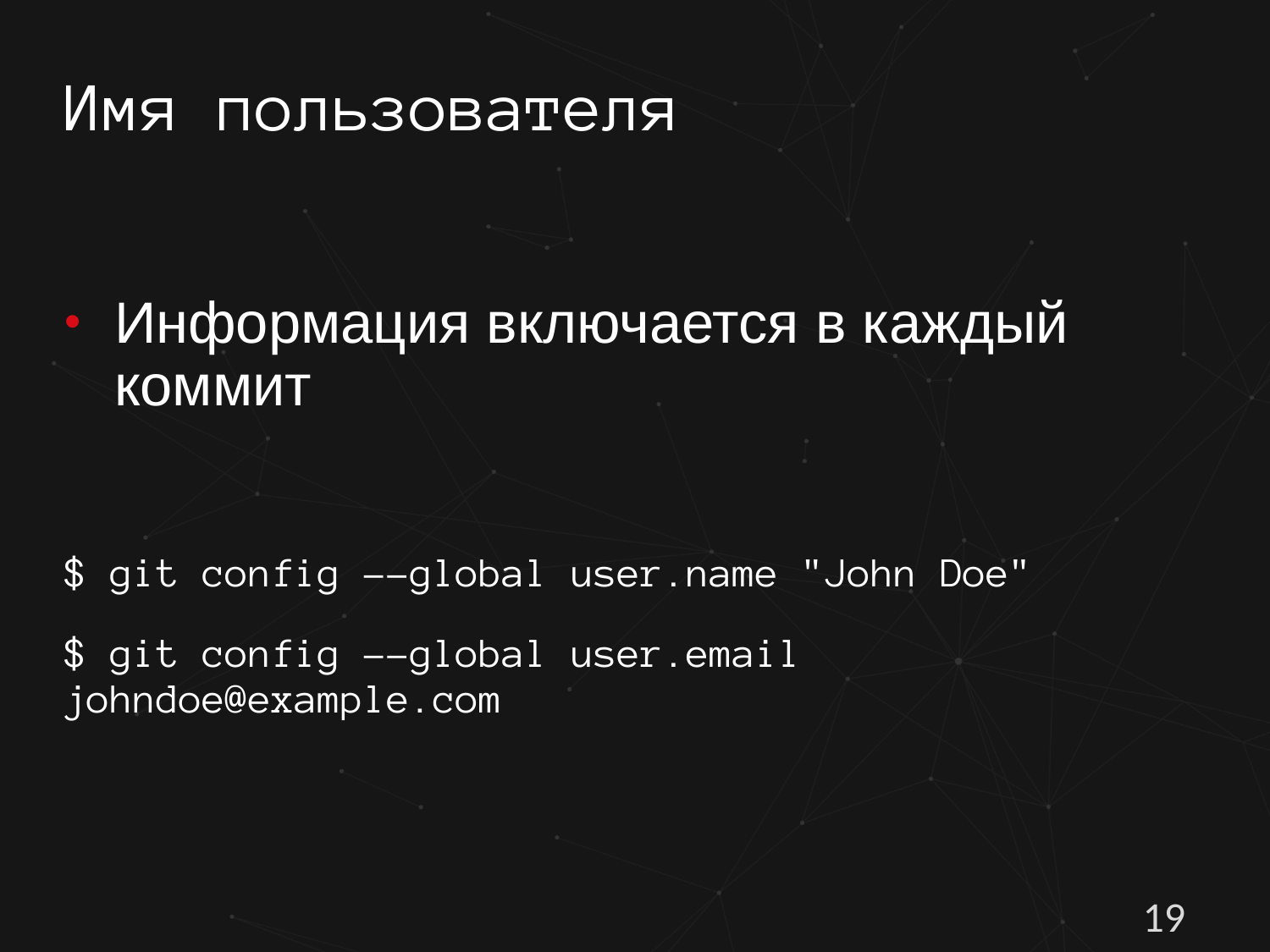

# Имя пользователя
Информация включается в каждый коммит

$ git config --global user.name "John Doe"
$ git config --global user.email johndoe@example.com